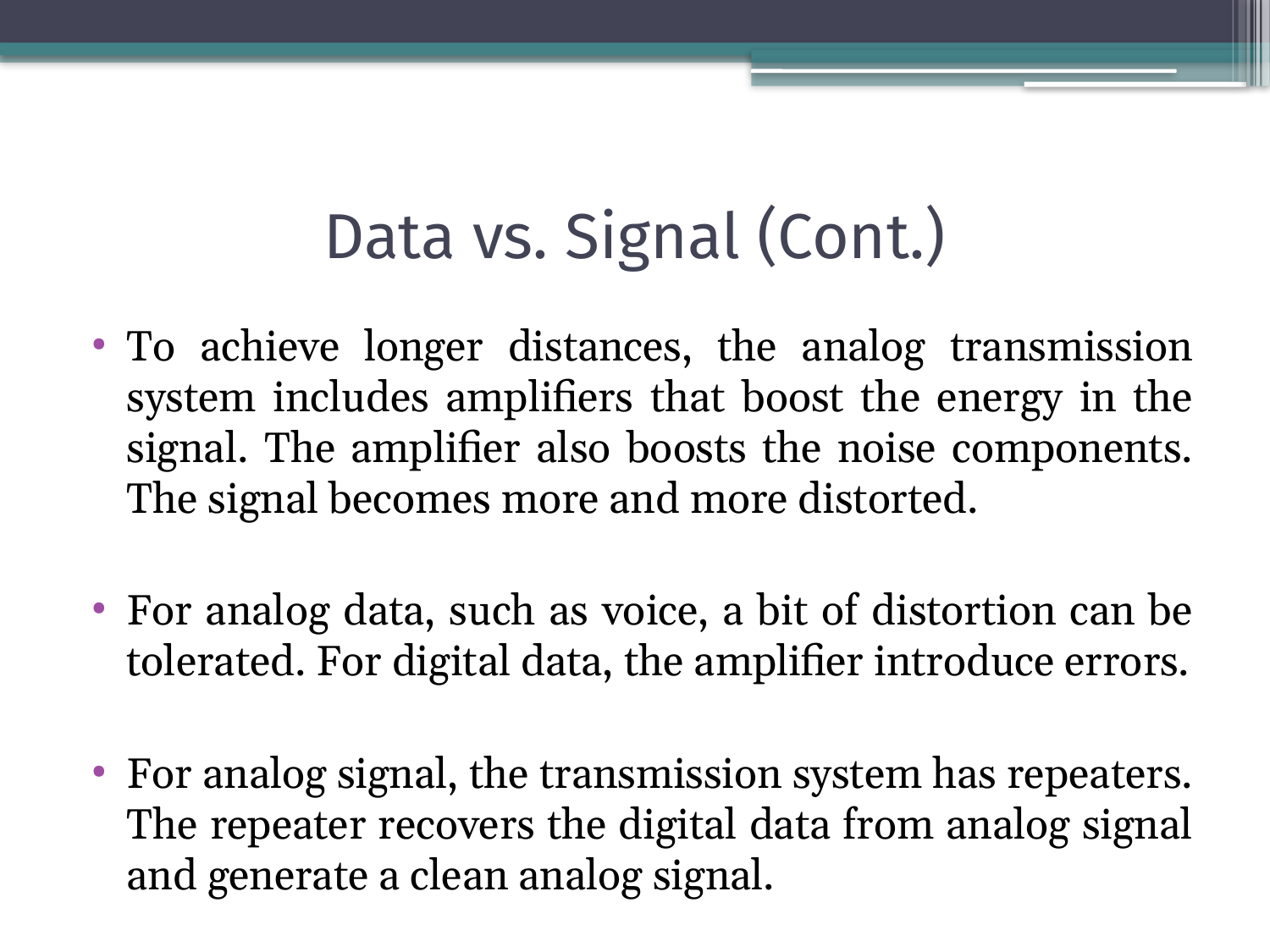

# Data vs. Signal (Cont.)
To achieve longer distances, the analog transmission system includes amplifiers that boost the energy in the signal. The amplifier also boosts the noise components. The signal becomes more and more distorted.

For analog data, such as voice, a bit of distortion can be tolerated. For digital data, the amplifier introduce errors.

For analog signal, the transmission system has repeaters. The repeater recovers the digital data from analog signal and generate a clean analog signal.